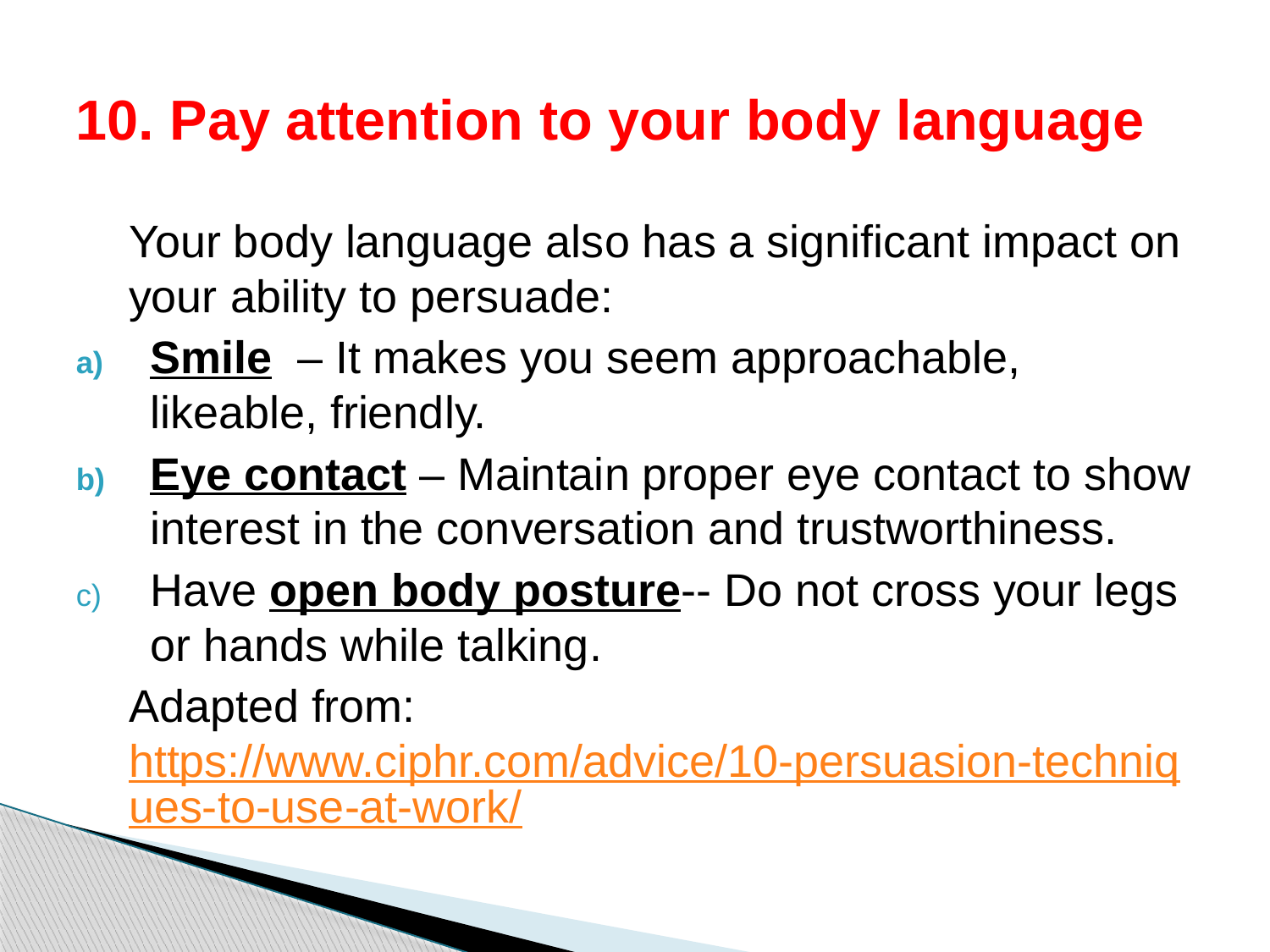

# 10. Pay attention to your body language
	Your body language also has a significant impact on your ability to persuade:
Smile  – It makes you seem approachable, likeable, friendly.
Eye contact – Maintain proper eye contact to show interest in the conversation and trustworthiness.
Have open body posture-- Do not cross your legs or hands while talking.
	Adapted from: https://www.ciphr.com/advice/10-persuasion-techniques-to-use-at-work/